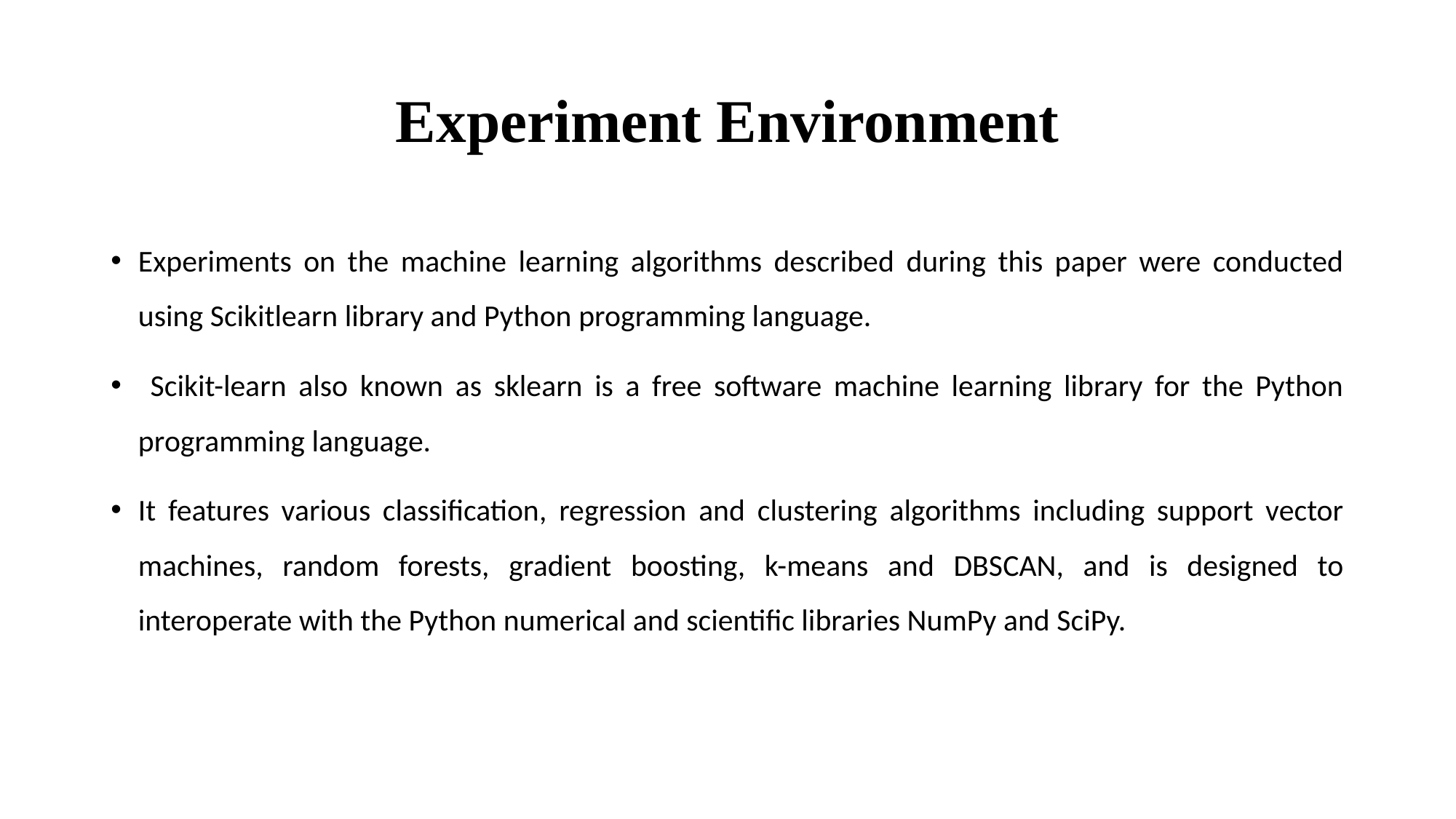

# Experiment Environment
Experiments on the machine learning algorithms described during this paper were conducted using Scikitlearn library and Python programming language.
 Scikit-learn also known as sklearn is a free software machine learning library for the Python programming language.
It features various classification, regression and clustering algorithms including support vector machines, random forests, gradient boosting, k-means and DBSCAN, and is designed to interoperate with the Python numerical and scientific libraries NumPy and SciPy.